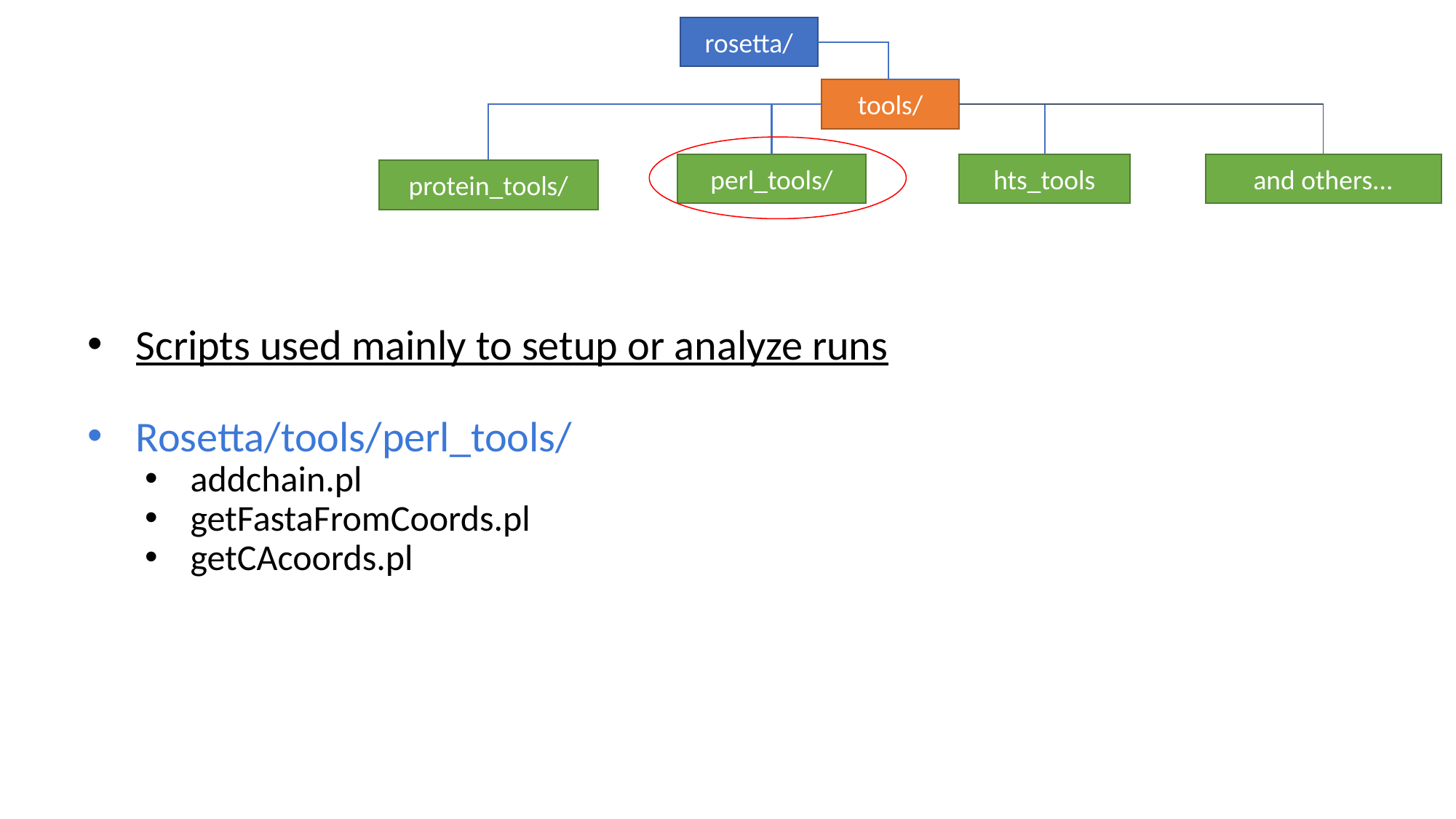

rosetta/
tools/
hts_tools
and others...
perl_tools/
protein_tools/

Scripts used mainly to setup or analyze runs

Rosetta/tools/perl_tools/
addchain.pl
getFastaFromCoords.pl
getCAcoords.pl